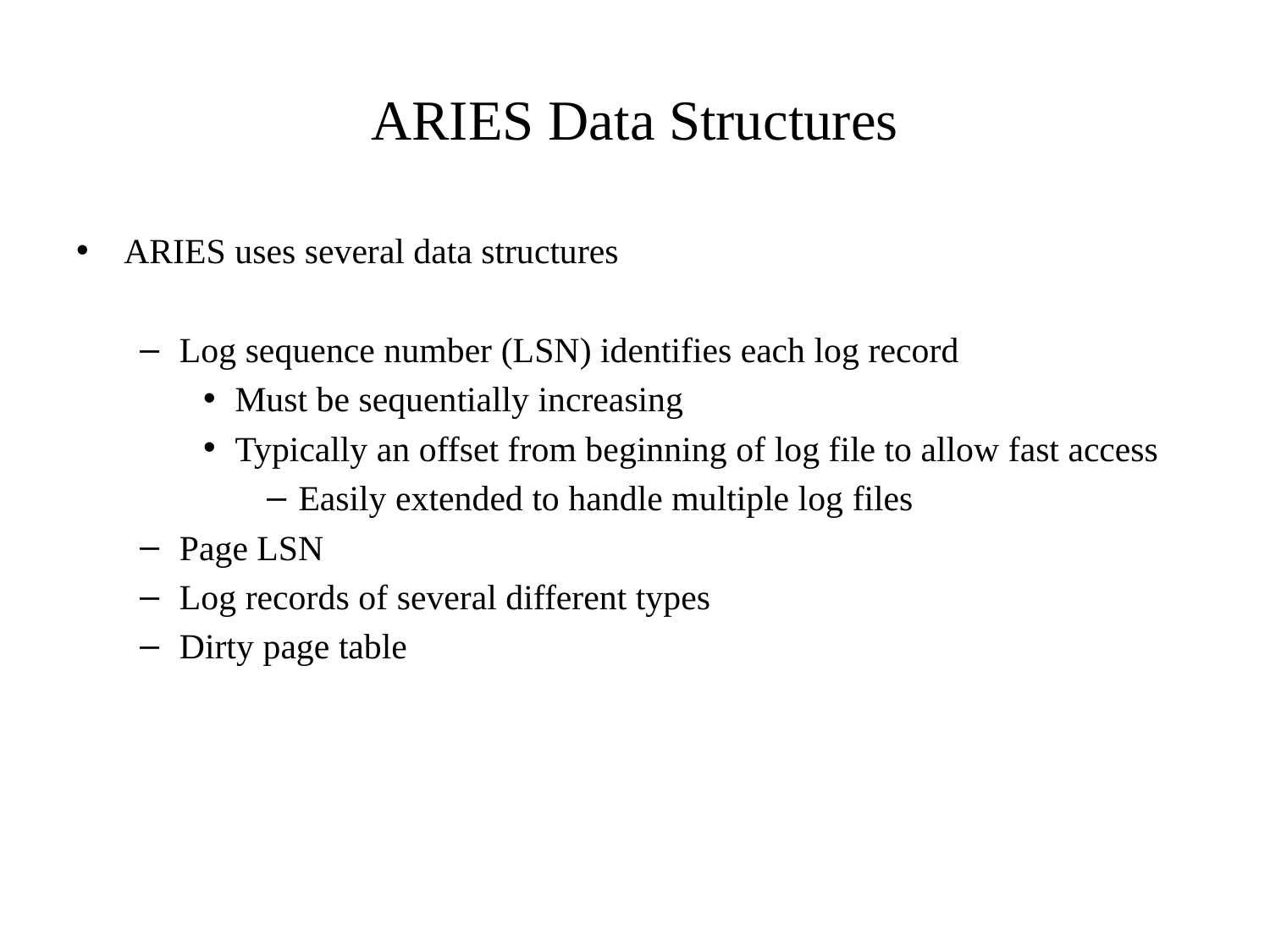

# ARIES Data Structures
ARIES uses several data structures

Log sequence number (LSN) identifies each log record
Must be sequentially increasing
Typically an offset from beginning of log file to allow fast access
Easily extended to handle multiple log files
Page LSN
Log records of several different types
Dirty page table